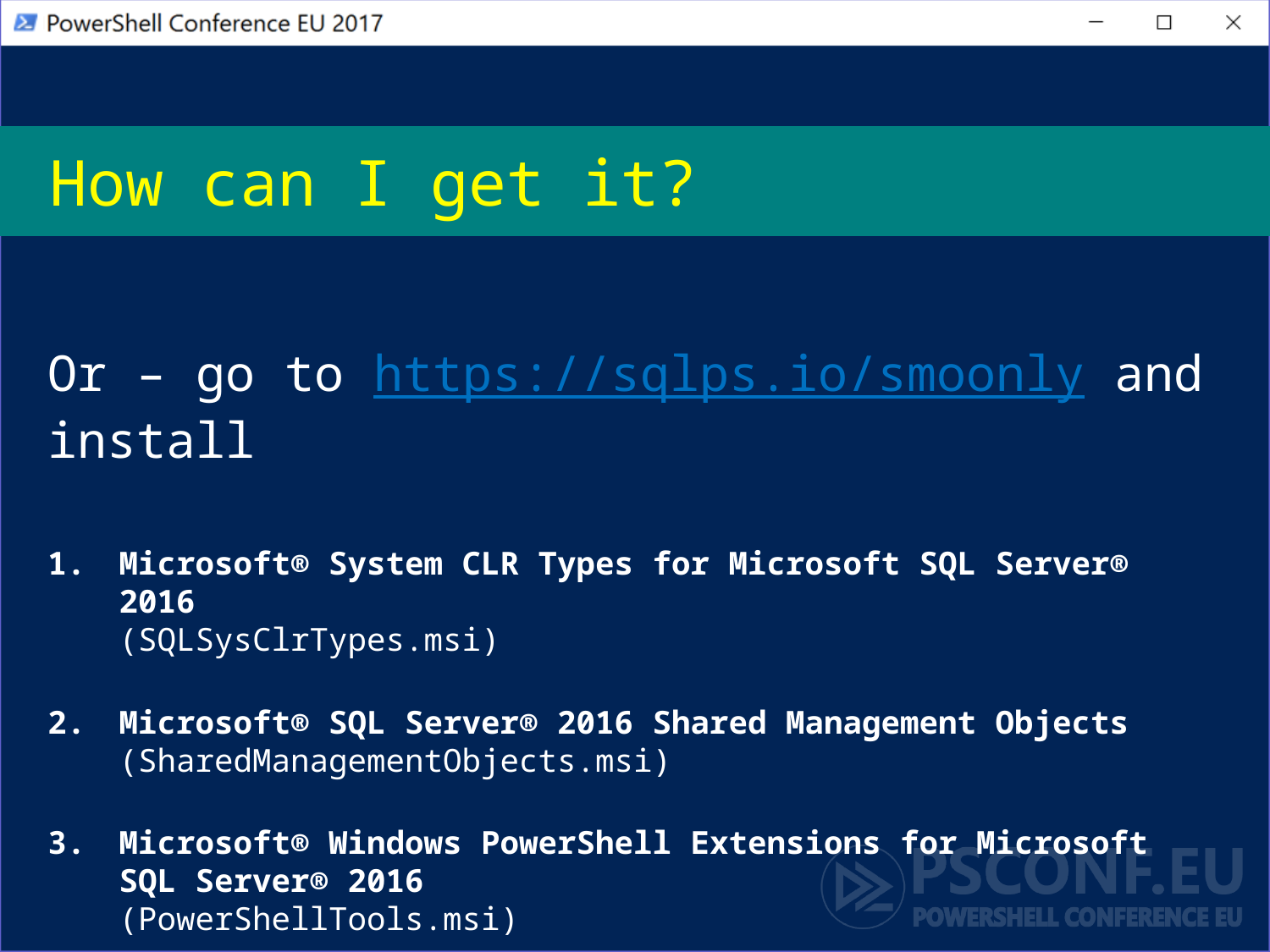

# How can I get it?

Or – go to https://sqlps.io/smoonly and install

Microsoft® System CLR Types for Microsoft SQL Server® 2016
(SQLSysClrTypes.msi)
Microsoft® SQL Server® 2016 Shared Management Objects
(SharedManagementObjects.msi)
Microsoft® Windows PowerShell Extensions for Microsoft SQL Server® 2016
(PowerShellTools.msi)